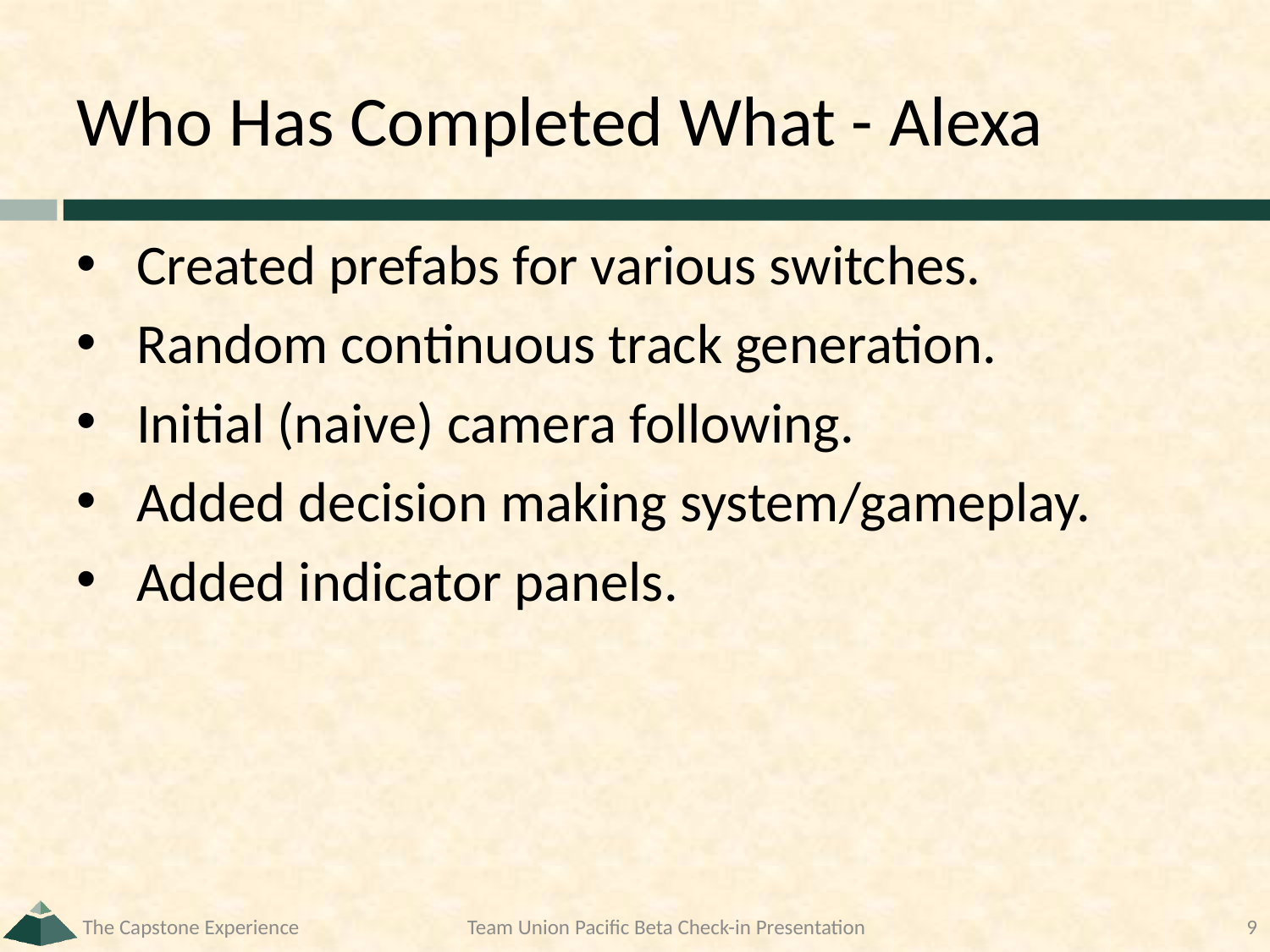

# Who Has Completed What - Alexa
 Created prefabs for various switches.
 Random continuous track generation.
 Initial (naive) camera following.
 Added decision making system/gameplay.
 Added indicator panels.
The Capstone Experience
Team Union Pacific Beta Check-in Presentation
9